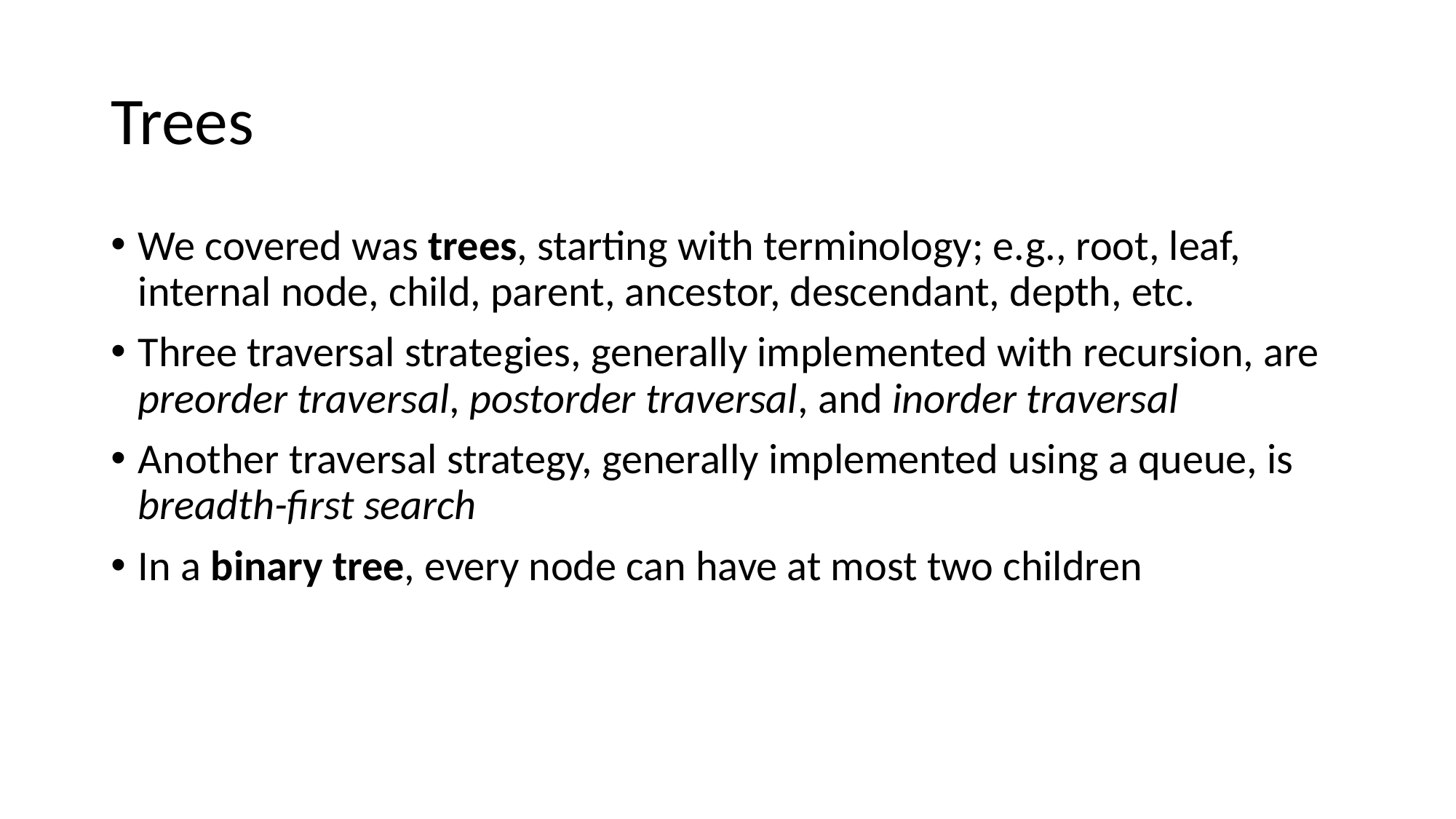

# Trees
We covered was trees, starting with terminology; e.g., root, leaf, internal node, child, parent, ancestor, descendant, depth, etc.
Three traversal strategies, generally implemented with recursion, are preorder traversal, postorder traversal, and inorder traversal
Another traversal strategy, generally implemented using a queue, is breadth-first search
In a binary tree, every node can have at most two children